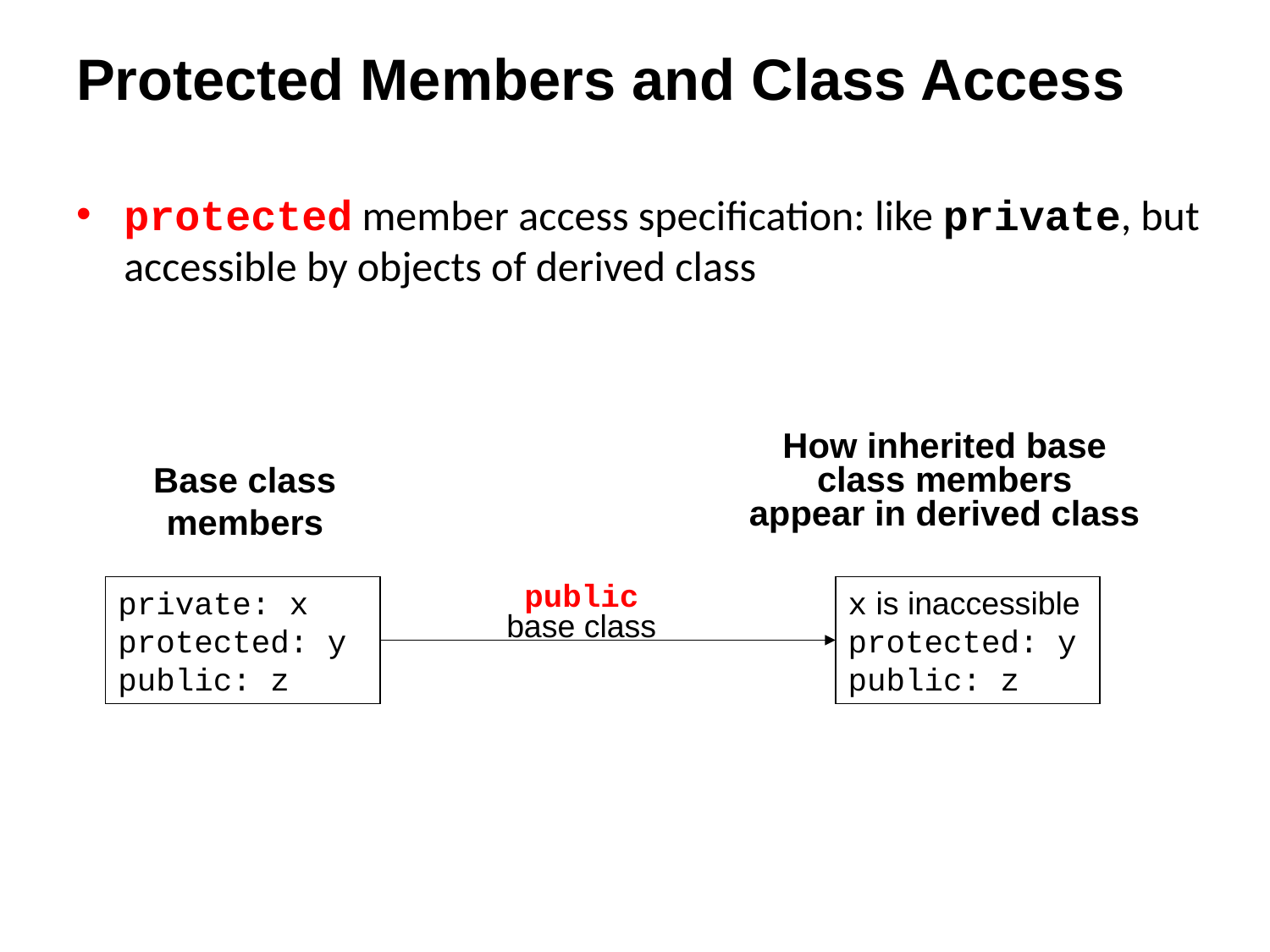

# Protected Members and Class Access
protected member access specification: like private, but accessible by objects of derived class
How inherited base class members
appear in derived class
Base class members
private: x
protected: y
public: z
public
base class
x is inaccessible
protected: y
public: z